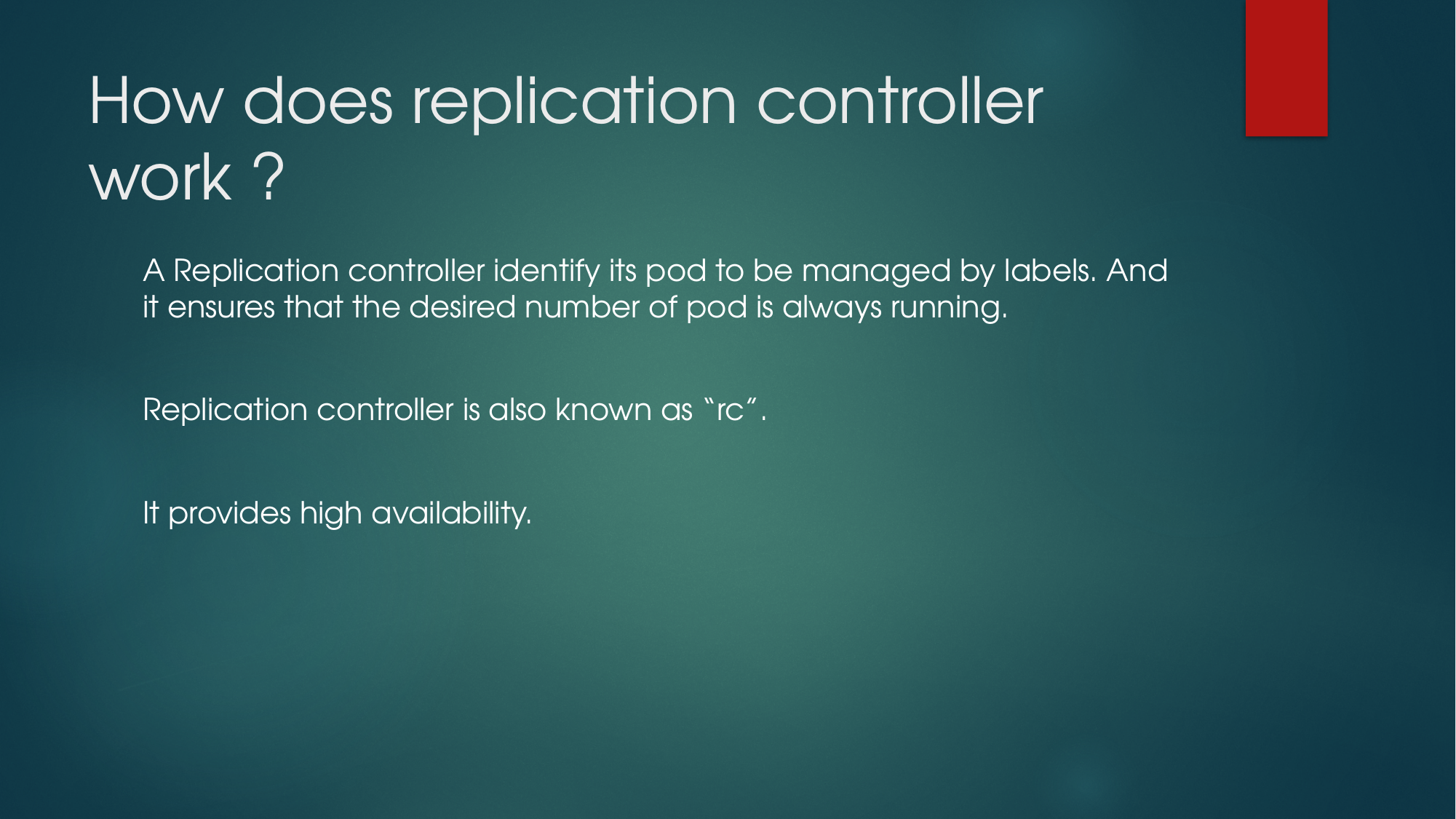

# How does replication controller work ?
A Replication controller identify its pod to be managed by labels. And it ensures that the desired number of pod is always running.

Replication controller is also known as “rc”.

It provides high availability.